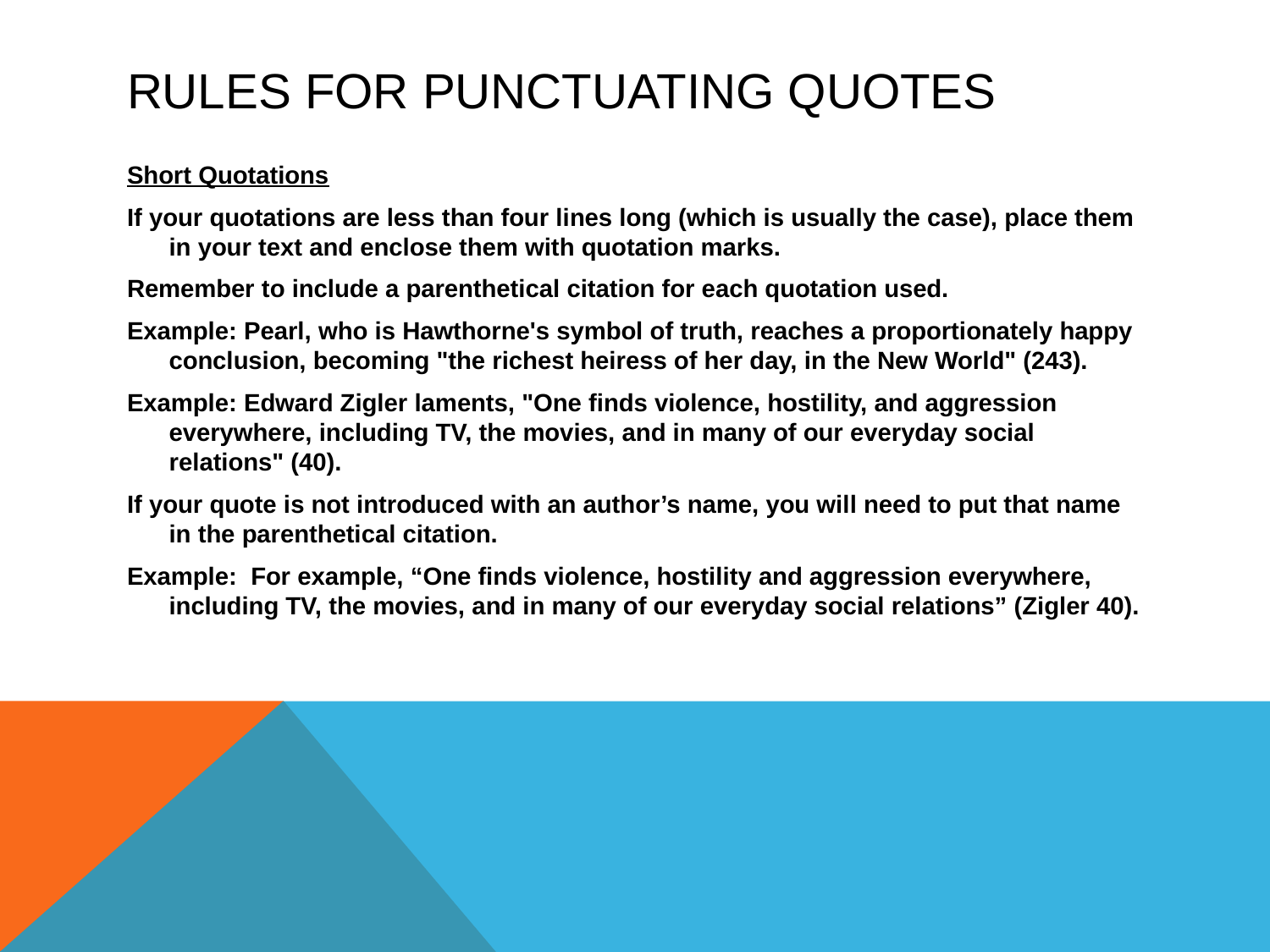

# RULES FOR PUNCTUATING QUOTES
Short Quotations
If your quotations are less than four lines long (which is usually the case), place them in your text and enclose them with quotation marks.
Remember to include a parenthetical citation for each quotation used.
Example: Pearl, who is Hawthorne's symbol of truth, reaches a proportionately happy conclusion, becoming "the richest heiress of her day, in the New World" (243).
Example: Edward Zigler laments, "One finds violence, hostility, and aggression everywhere, including TV, the movies, and in many of our everyday social relations" (40).
If your quote is not introduced with an author’s name, you will need to put that name in the parenthetical citation.
Example:  For example, “One finds violence, hostility and aggression everywhere, including TV, the movies, and in many of our everyday social relations” (Zigler 40).